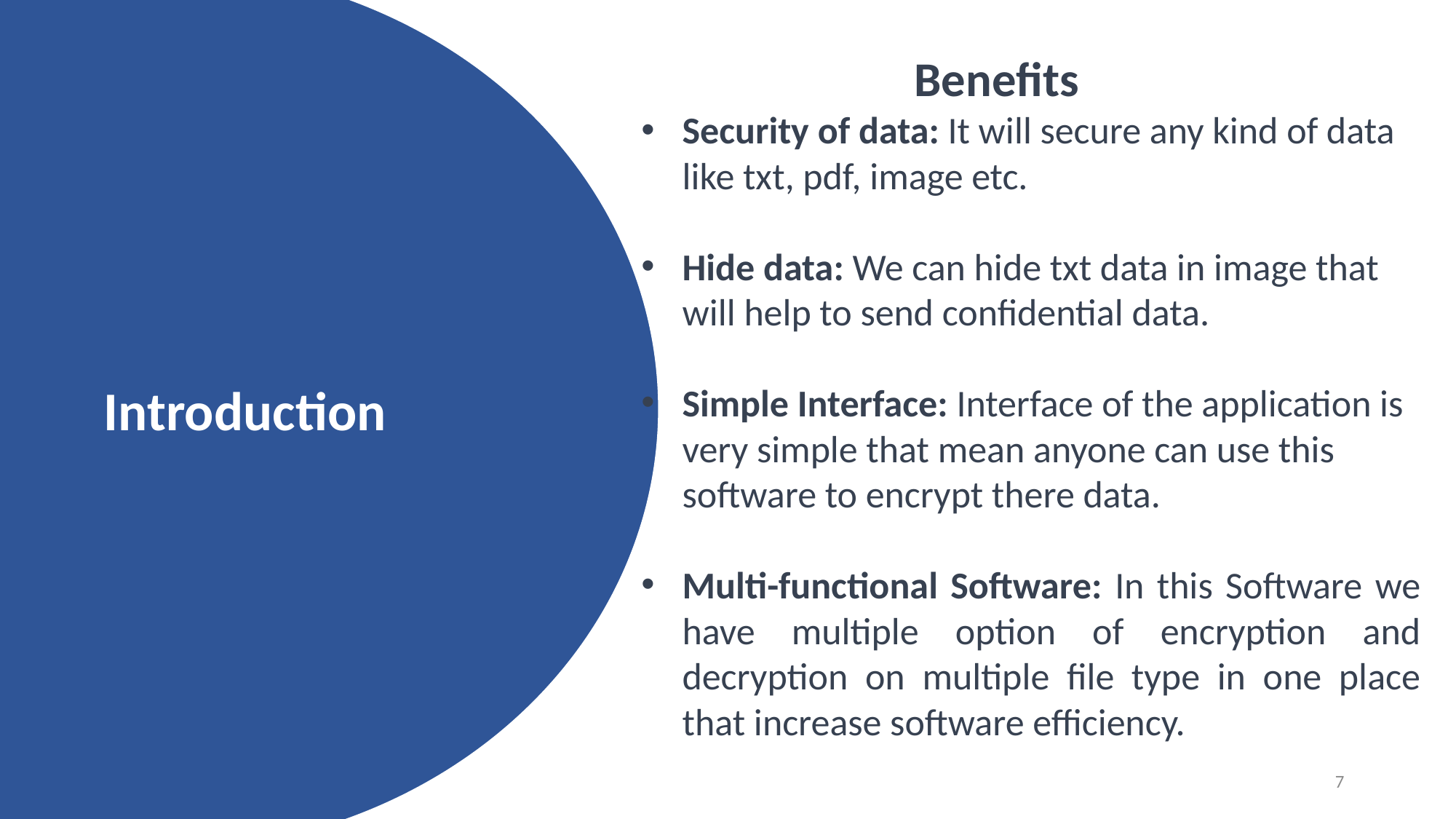

Introduction

Benefits
Security of data: It will secure any kind of data like txt, pdf, image etc.

Hide data: We can hide txt data in image that will help to send confidential data.

Simple Interface: Interface of the application is very simple that mean anyone can use this software to encrypt there data.

Multi-functional Software: In this Software we have multiple option of encryption and decryption on multiple file type in one place that increase software efficiency.
7